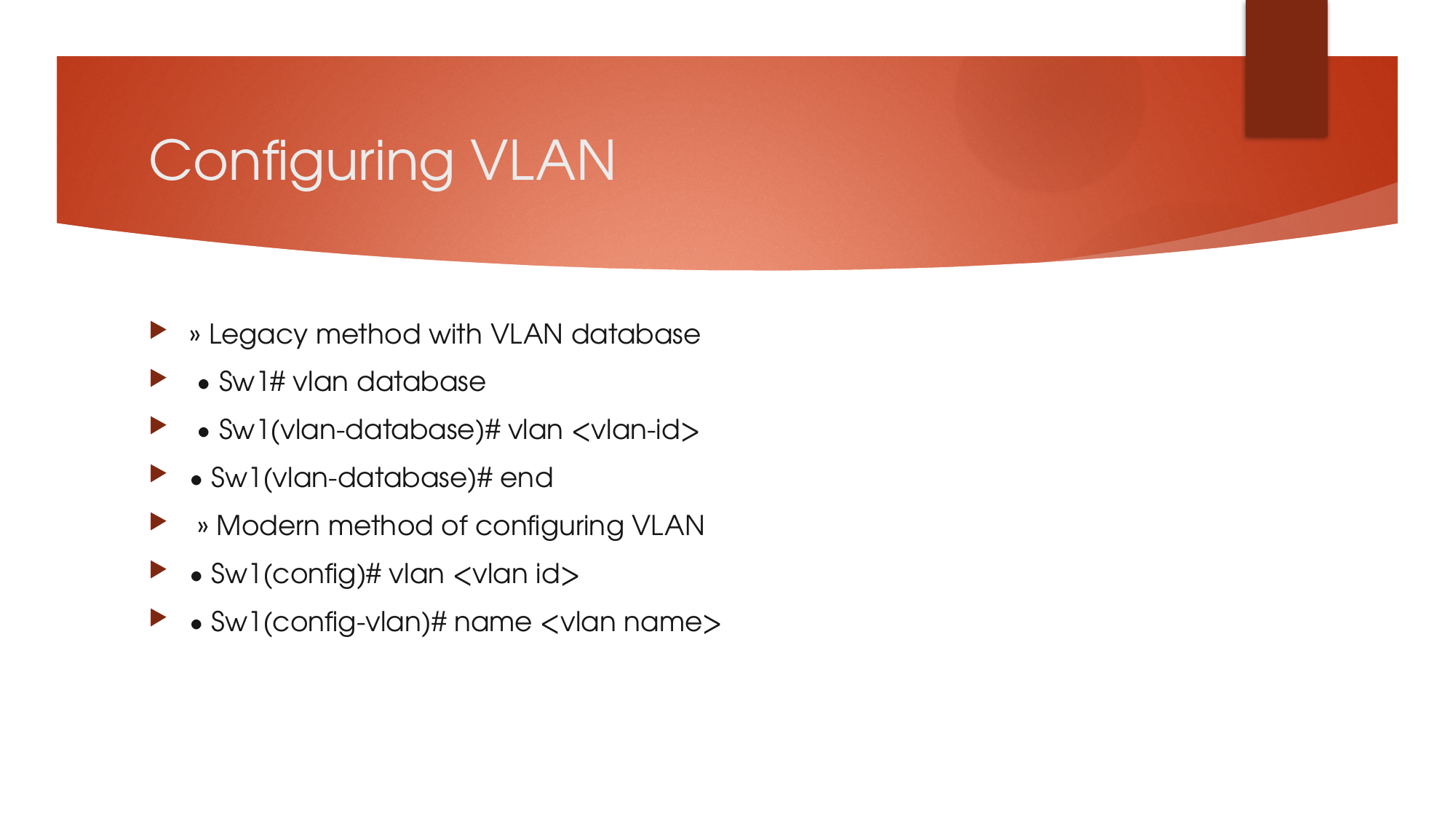

# Configuring VLAN
» Legacy method with VLAN database
 • Sw1# vlan database
 • Sw1(vlan-database)# vlan <vlan-id>
• Sw1(vlan-database)# end
 » Modern method of configuring VLAN
• Sw1(config)# vlan <vlan id>
• Sw1(config-vlan)# name <vlan name>